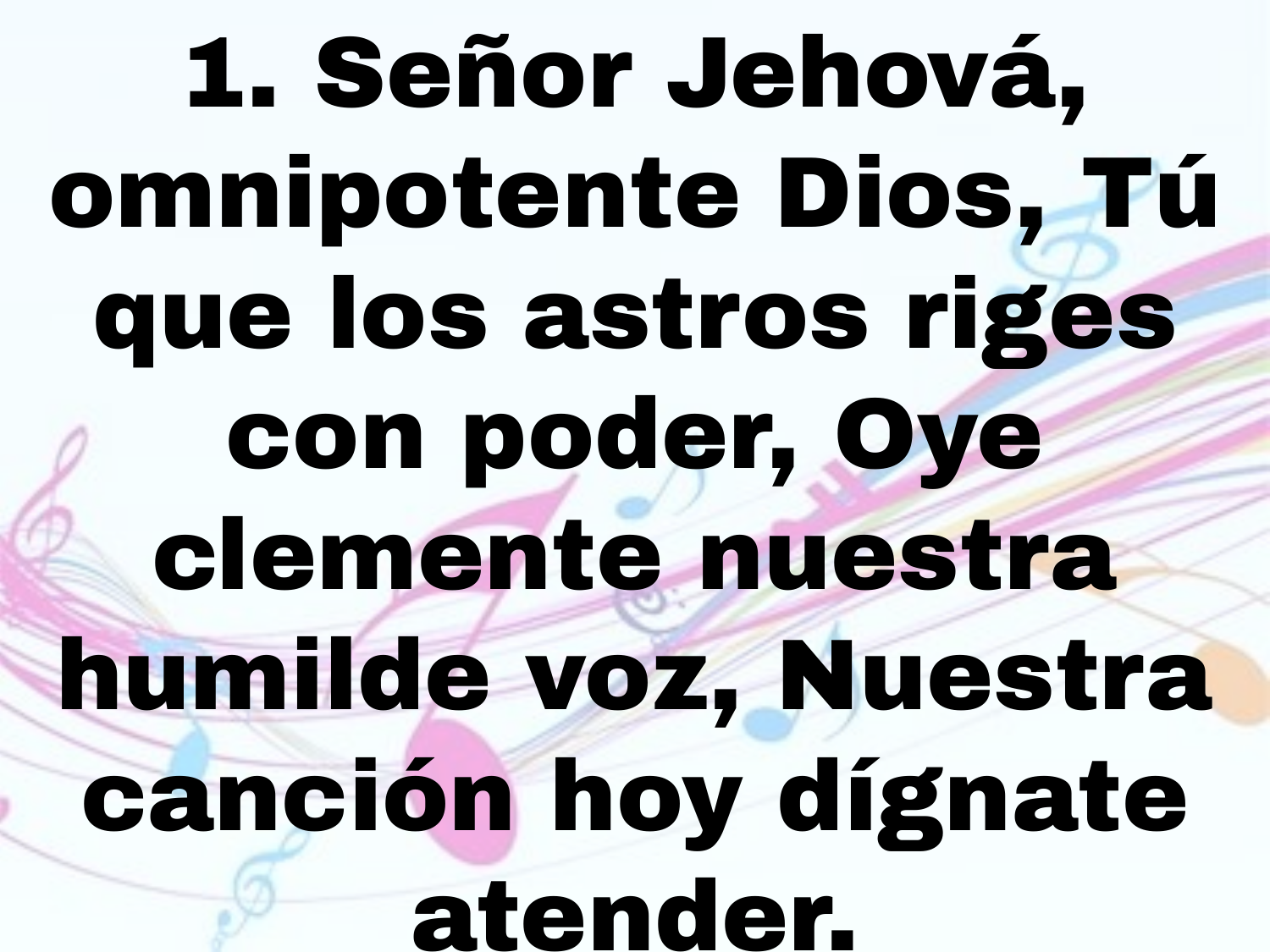

1. Señor Jehová, omnipotente Dios, Tú que los astros riges con poder, Oye clemente nuestra humilde voz, Nuestra canción hoy dígnate atender.